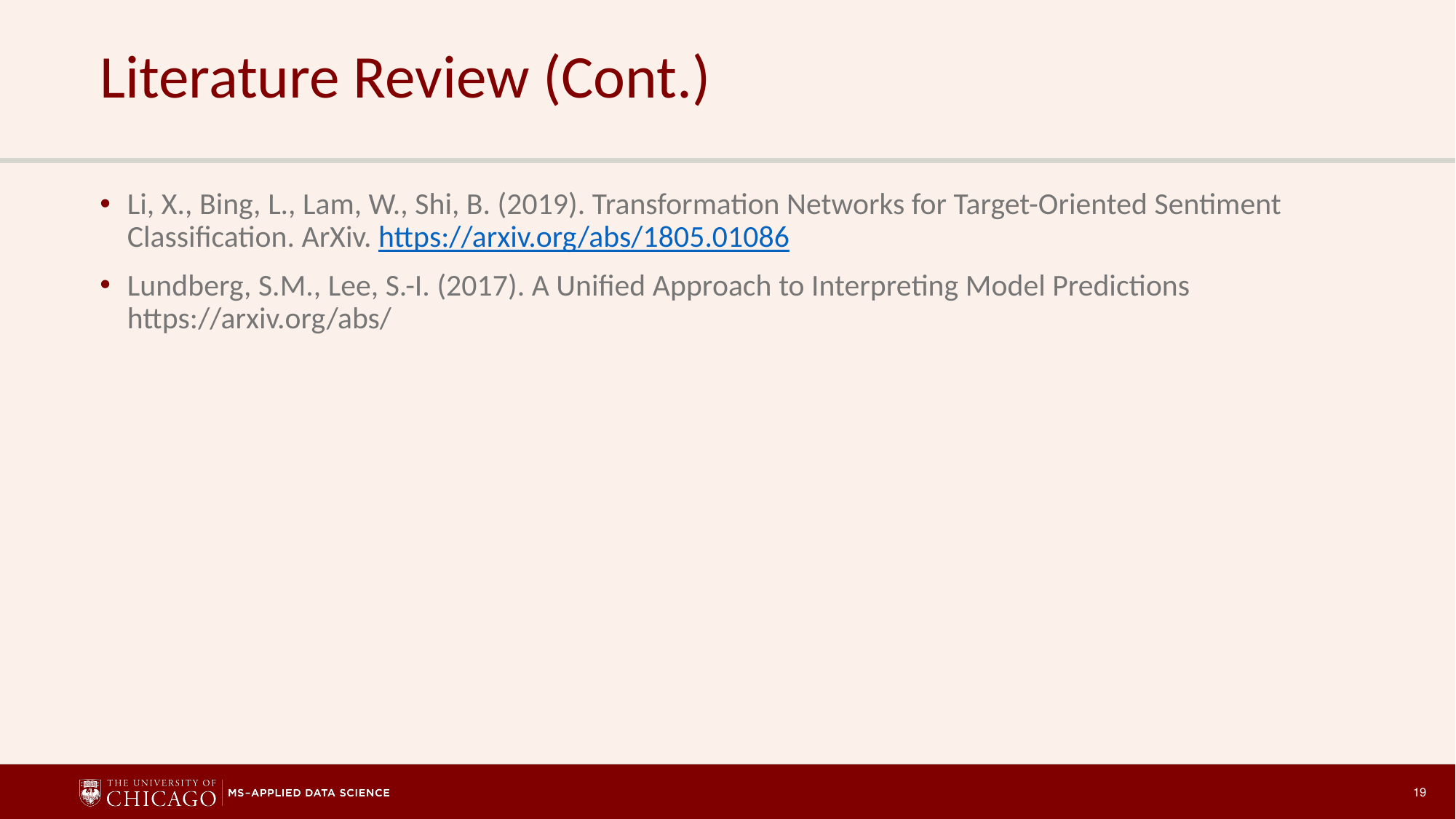

# Literature Review (Cont.)
Li, X., Bing, L., Lam, W., Shi, B. (2019). Transformation Networks for Target-Oriented Sentiment Classification. ArXiv. https://arxiv.org/abs/1805.01086
Lundberg, S.M., Lee, S.-I. (2017). A Unified Approach to Interpreting Model Predictions https://arxiv.org/abs/
19